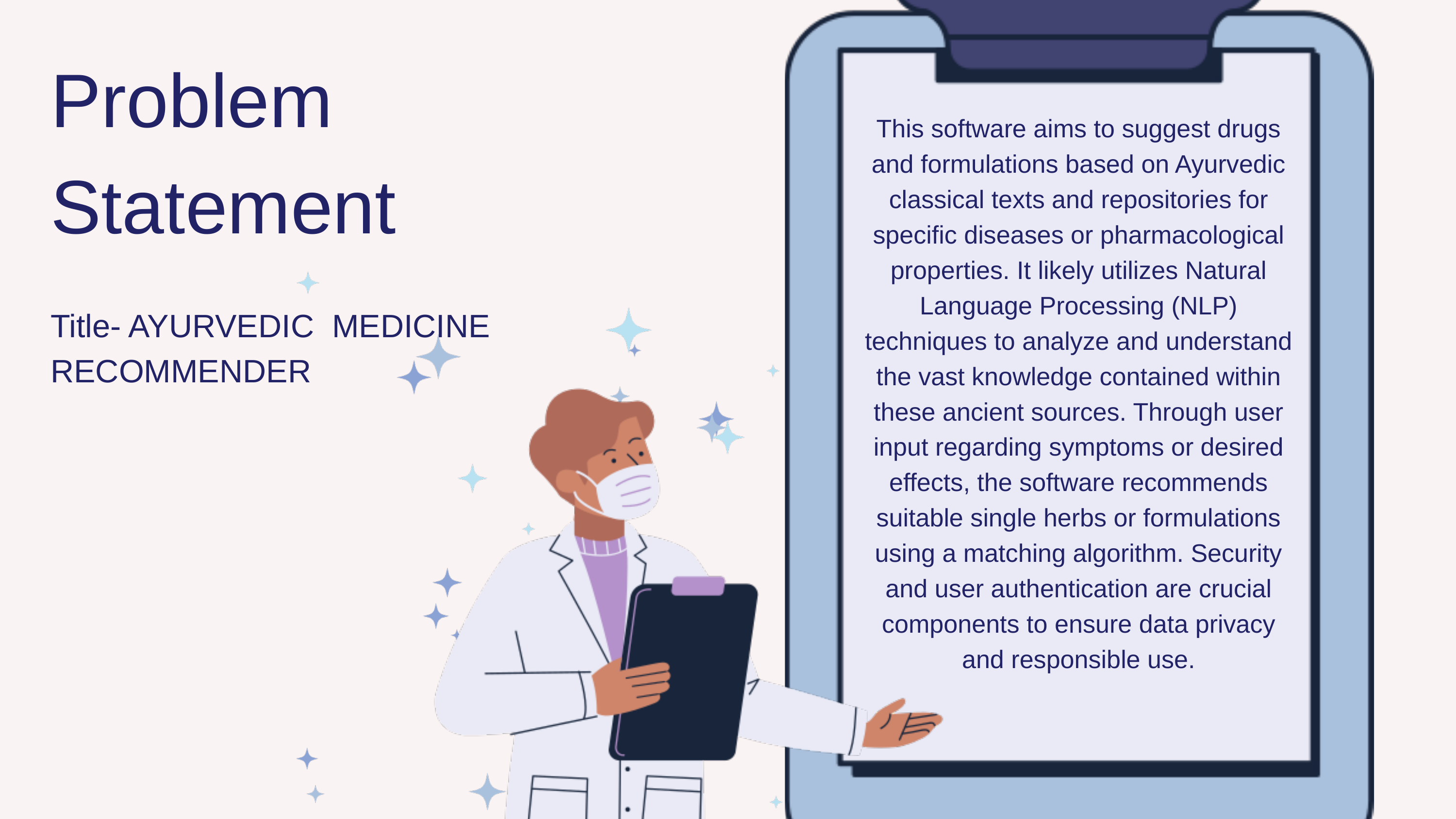

Problem Statement

This software aims to suggest drugs and formulations based on Ayurvedic classical texts and repositories for specific diseases or pharmacological properties. It likely utilizes Natural Language Processing (NLP) techniques to analyze and understand the vast knowledge contained within these ancient sources. Through user input regarding symptoms or desired effects, the software recommends suitable single herbs or formulations using a matching algorithm. Security and user authentication are crucial components to ensure data privacy and responsible use.

Title- AYURVEDIC  MEDICINE RECOMMENDER